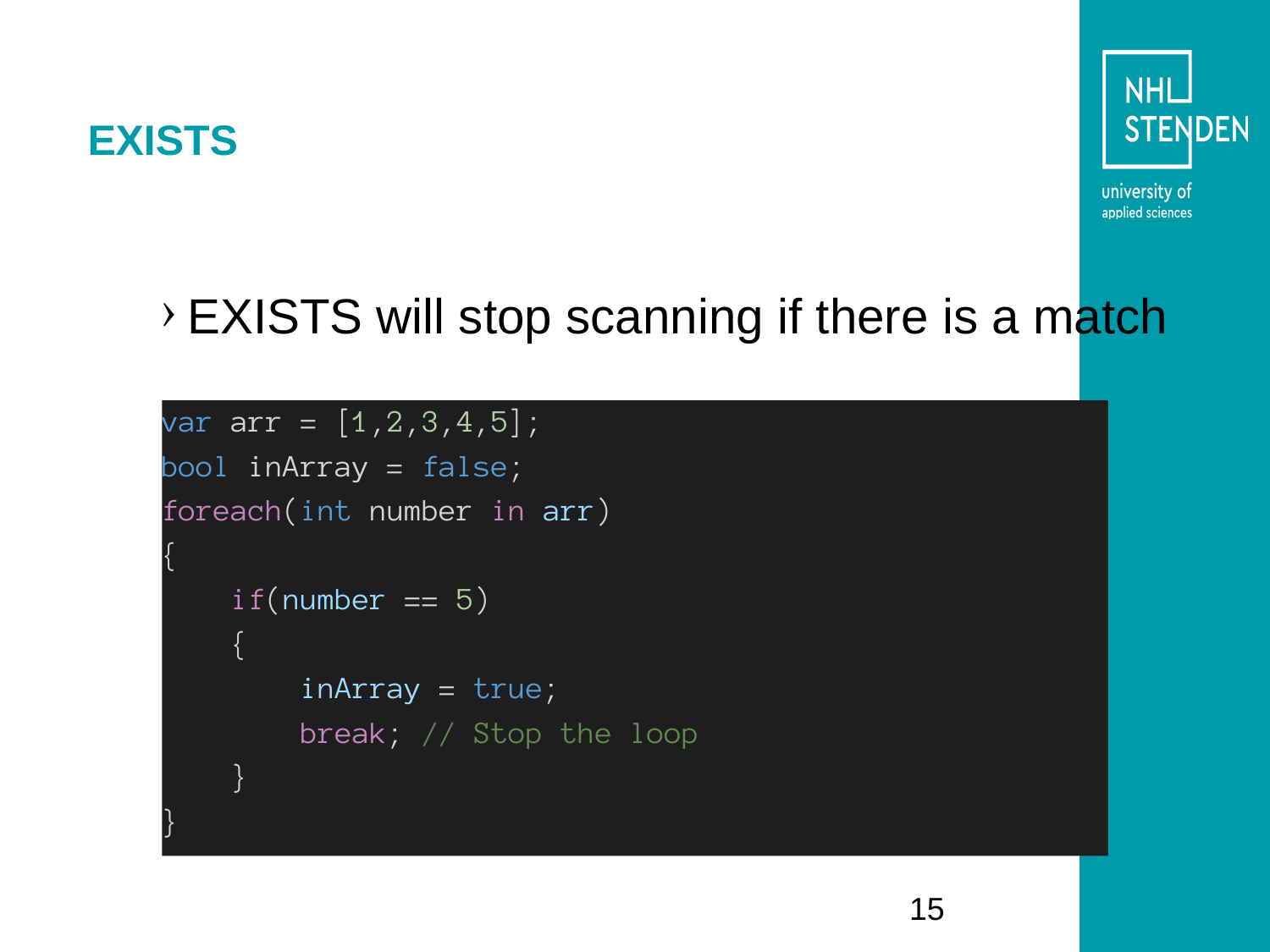

# EXISTS
EXISTS will stop scanning if there is a match
var arr = [1,2,3,4,5];
bool inArray = false;
foreach(int number in arr)
{
    if(number == 5)
    {
        inArray = true;
        break; // Stop the loop
    }
}
15